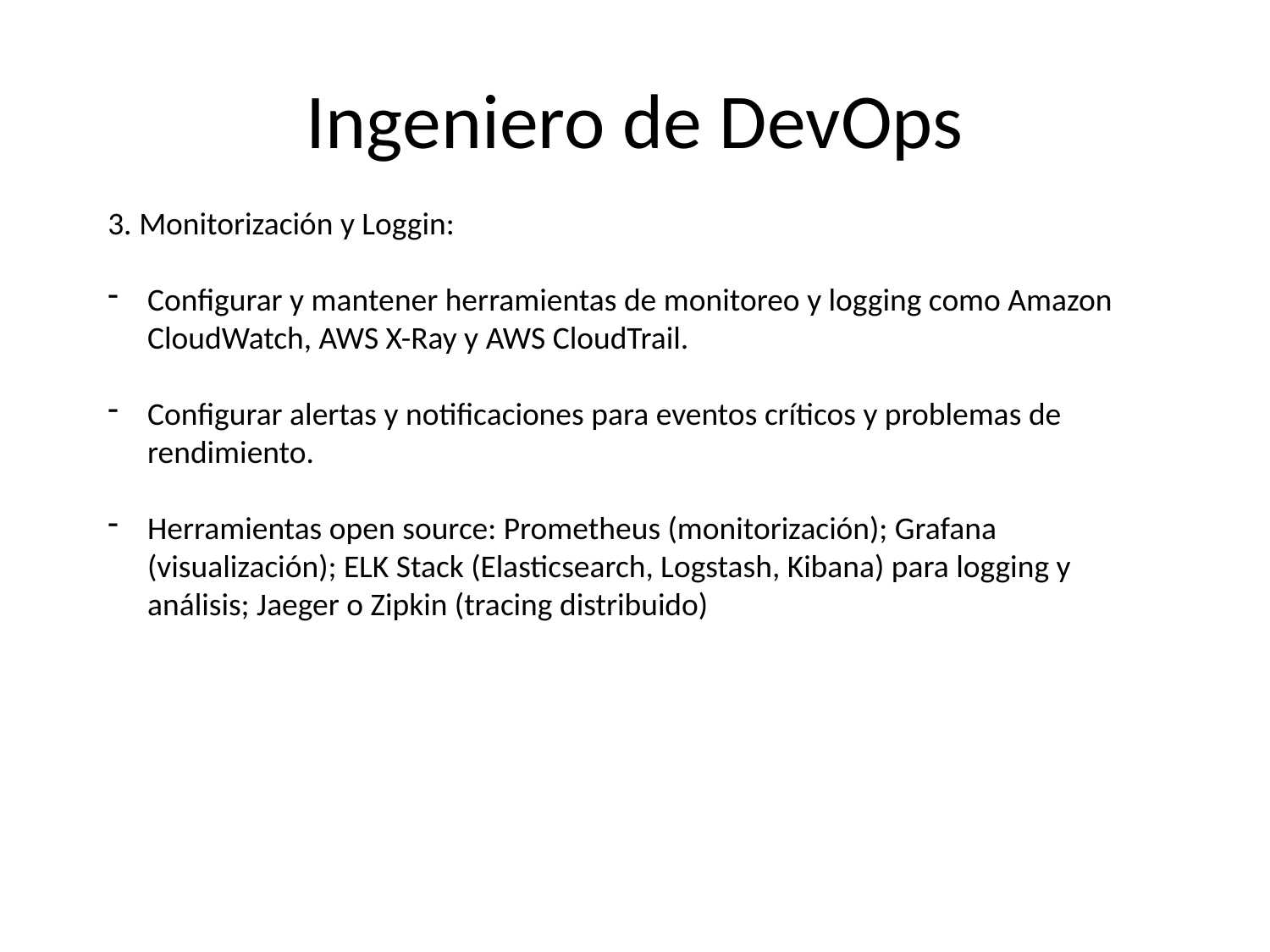

# Ingeniero de DevOps
3. Monitorización y Loggin:

Configurar y mantener herramientas de monitoreo y logging como Amazon CloudWatch, AWS X-Ray y AWS CloudTrail.

Configurar alertas y notificaciones para eventos críticos y problemas de rendimiento.

Herramientas open source: Prometheus (monitorización); Grafana (visualización); ELK Stack (Elasticsearch, Logstash, Kibana) para logging y análisis; Jaeger o Zipkin (tracing distribuido)